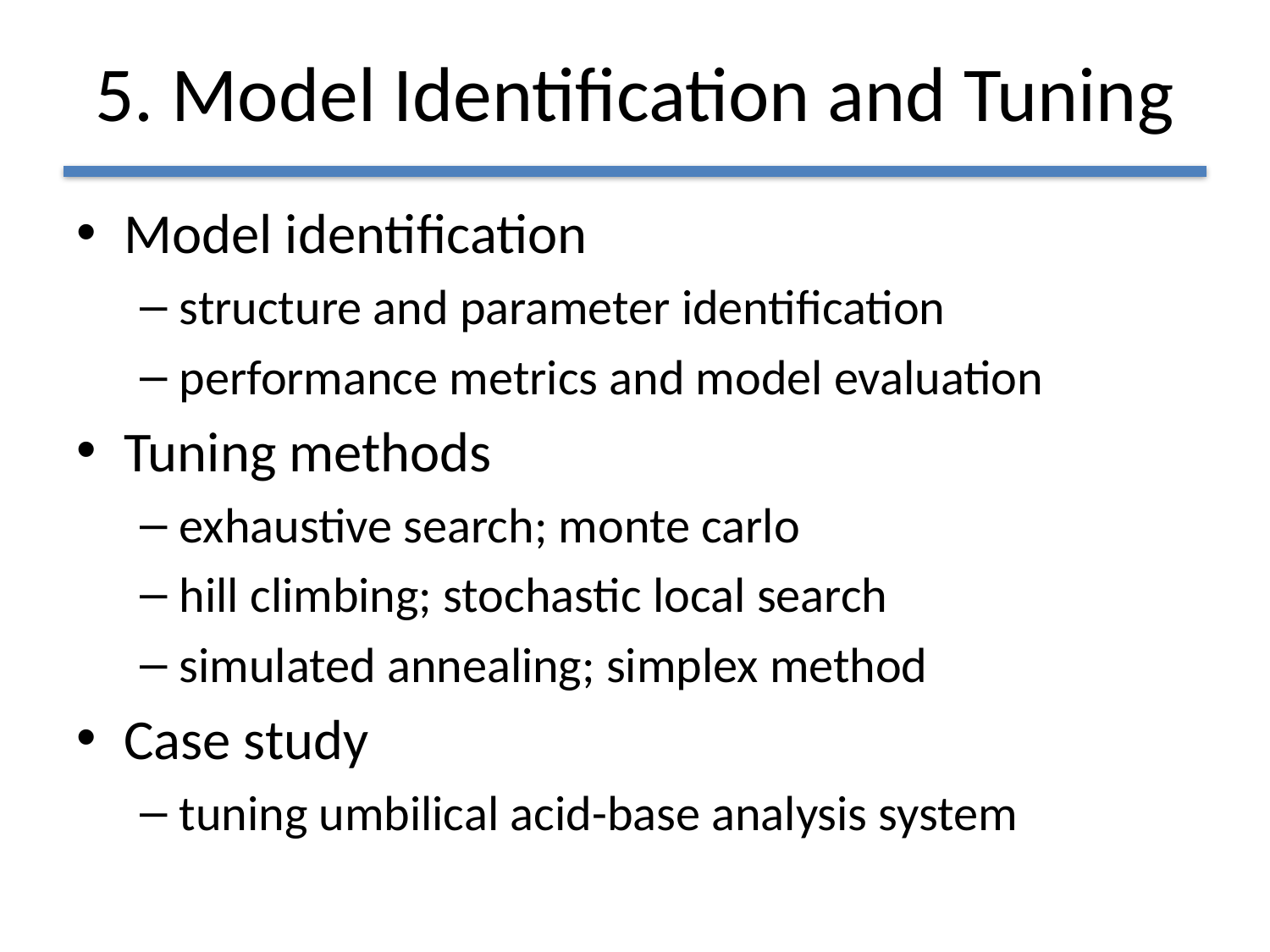

# 5. Model Identification and Tuning
Model identification
structure and parameter identification
performance metrics and model evaluation
Tuning methods
exhaustive search; monte carlo
hill climbing; stochastic local search
simulated annealing; simplex method
Case study
tuning umbilical acid-base analysis system